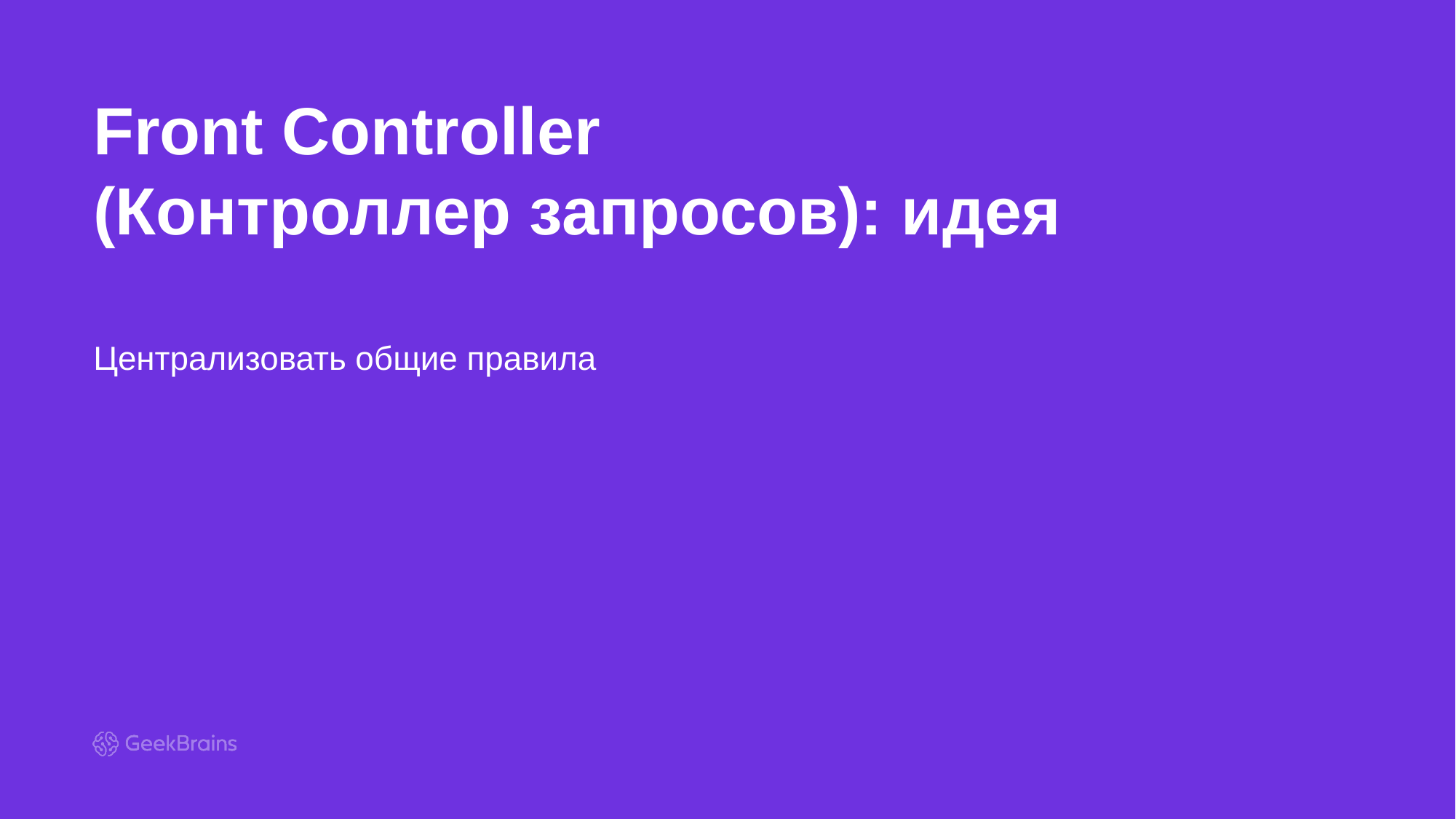

# Front Controller
(Контроллер запросов): идея
Централизовать общие правила